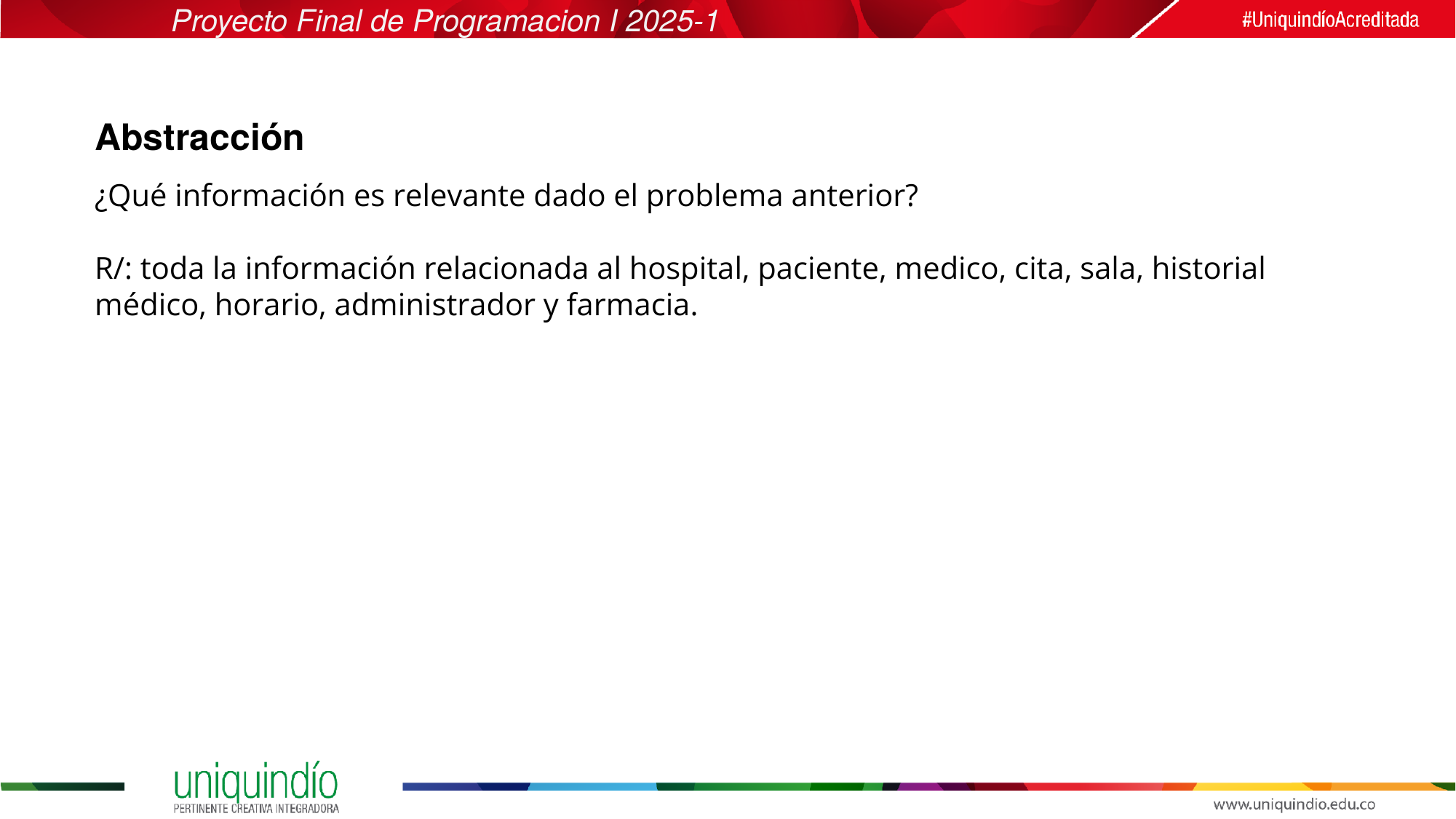

Proyecto Final de Programacion I 2025-1

Abstracción
¿Qué información es relevante dado el problema anterior?

R/: toda la información relacionada al hospital, paciente, medico, cita, sala, historial médico, horario, administrador y farmacia.